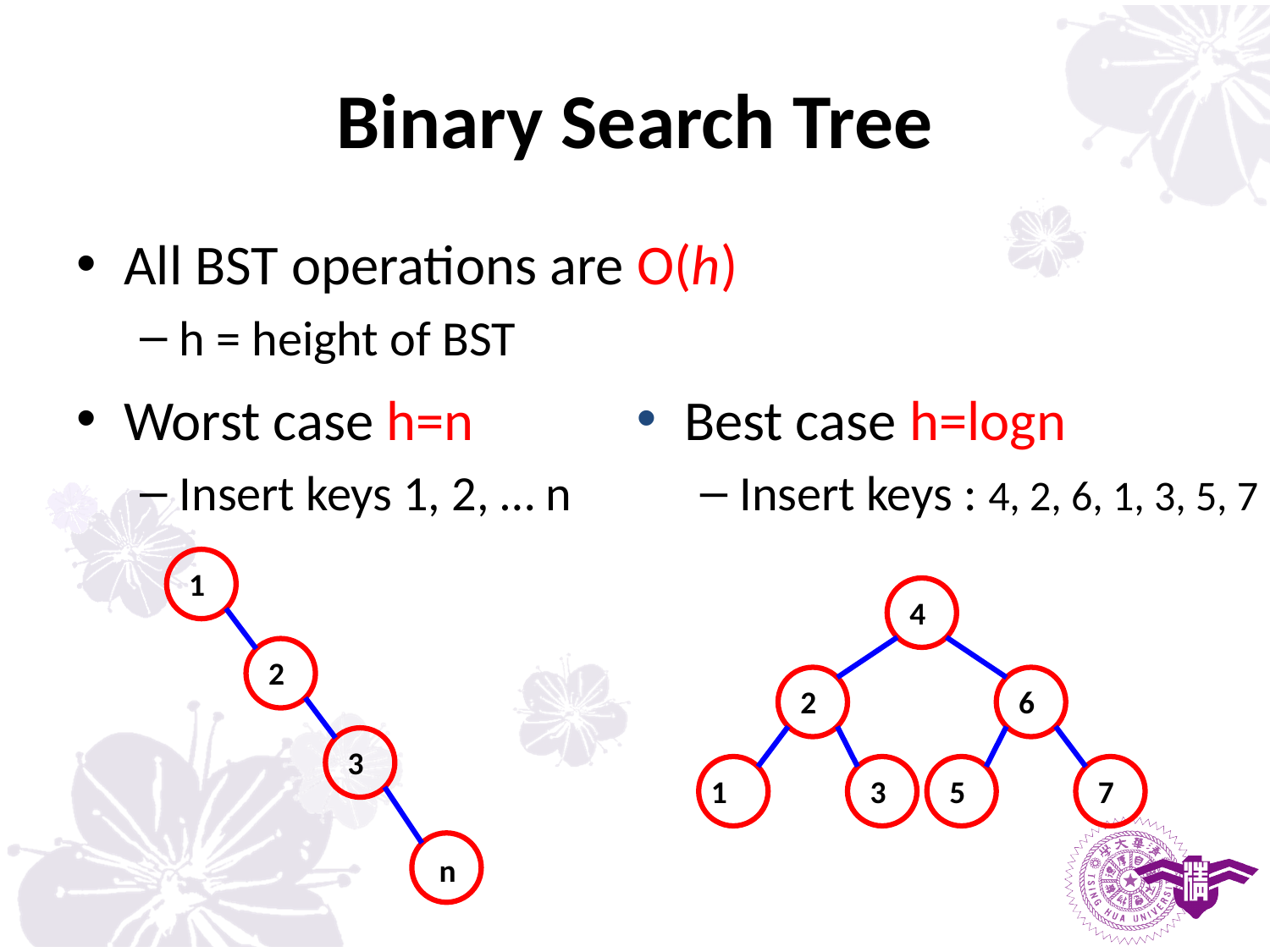

# Binary Search Tree
All BST operations are O(h)
h = height of BST
Worst case h=n
Insert keys 1, 2, … n
Best case h=logn
Insert keys : 4, 2, 6, 1, 3, 5, 7
1

2

3

n

4

2
6

1
3
5
7